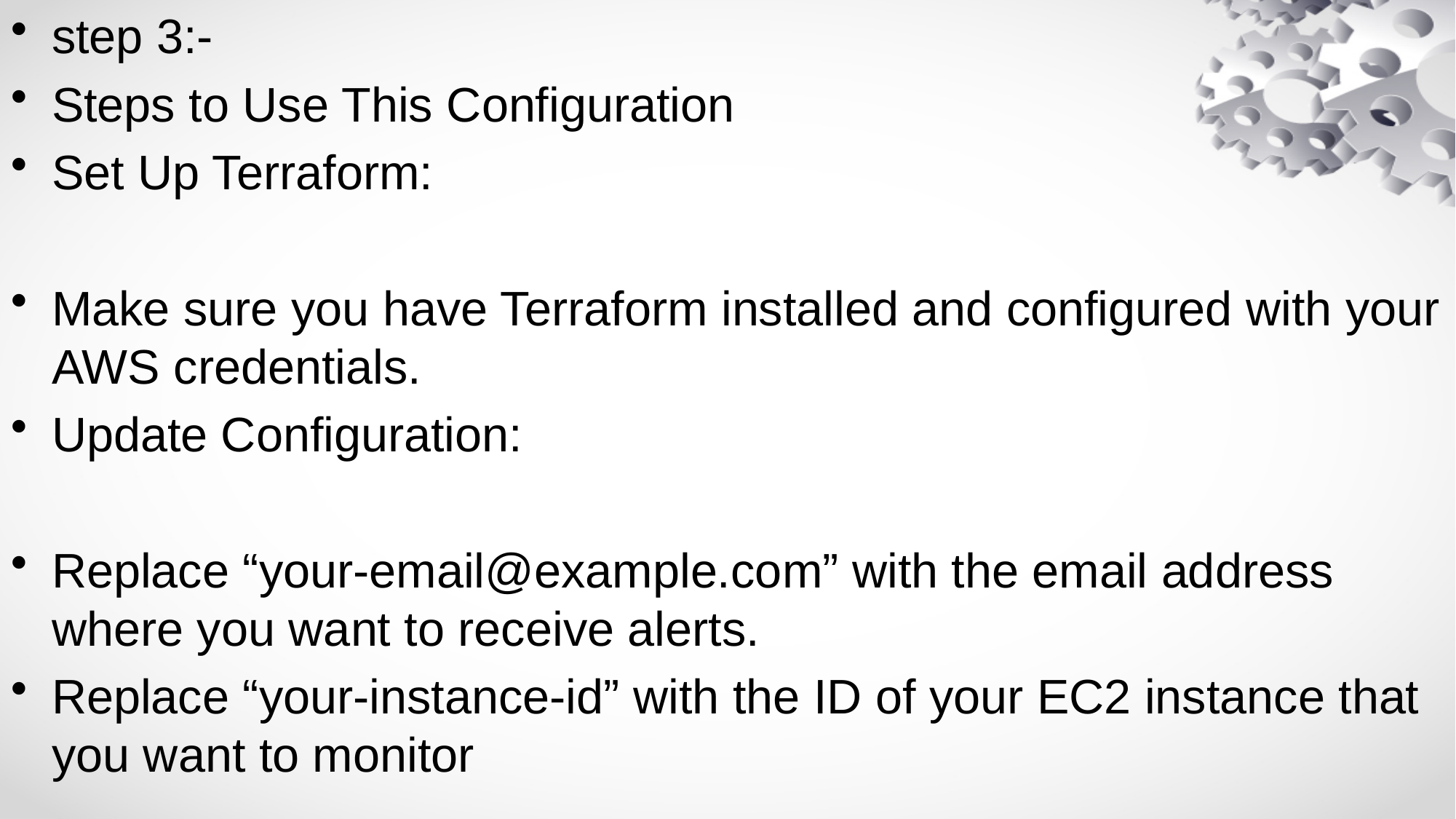

step 3:-
Steps to Use This Configuration
Set Up Terraform:

Make sure you have Terraform installed and configured with your AWS credentials.
Update Configuration:

Replace “your-email@example.com” with the email address where you want to receive alerts.
Replace “your-instance-id” with the ID of your EC2 instance that you want to monitor